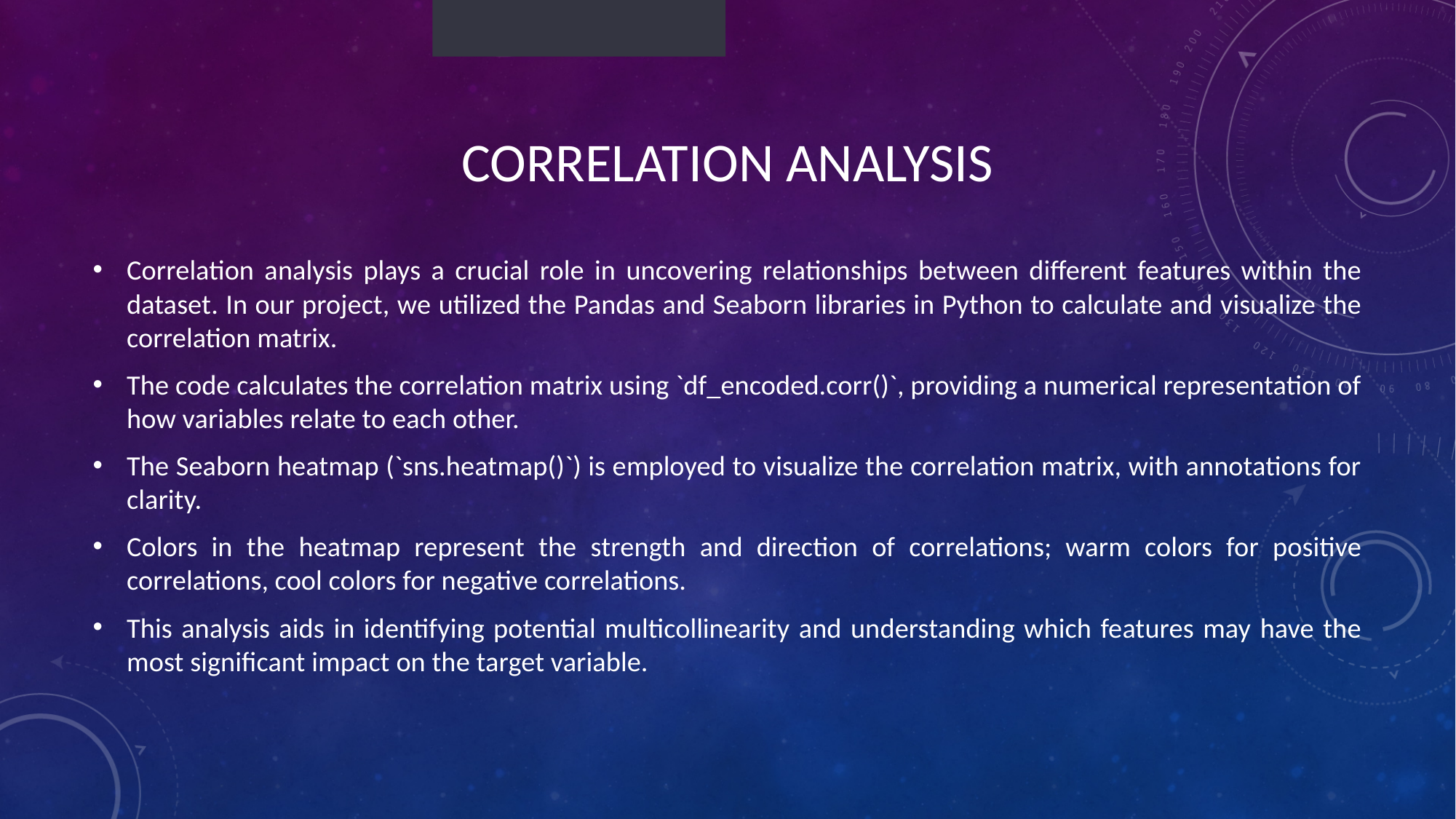

Data Loading, Exploration, and cleaning
2 / 2

# Correlation Analysis
Correlation analysis plays a crucial role in uncovering relationships between different features within the dataset. In our project, we utilized the Pandas and Seaborn libraries in Python to calculate and visualize the correlation matrix.
The code calculates the correlation matrix using `df_encoded.corr()`, providing a numerical representation of how variables relate to each other.
The Seaborn heatmap (`sns.heatmap()`) is employed to visualize the correlation matrix, with annotations for clarity.
Colors in the heatmap represent the strength and direction of correlations; warm colors for positive correlations, cool colors for negative correlations.
This analysis aids in identifying potential multicollinearity and understanding which features may have the most significant impact on the target variable.